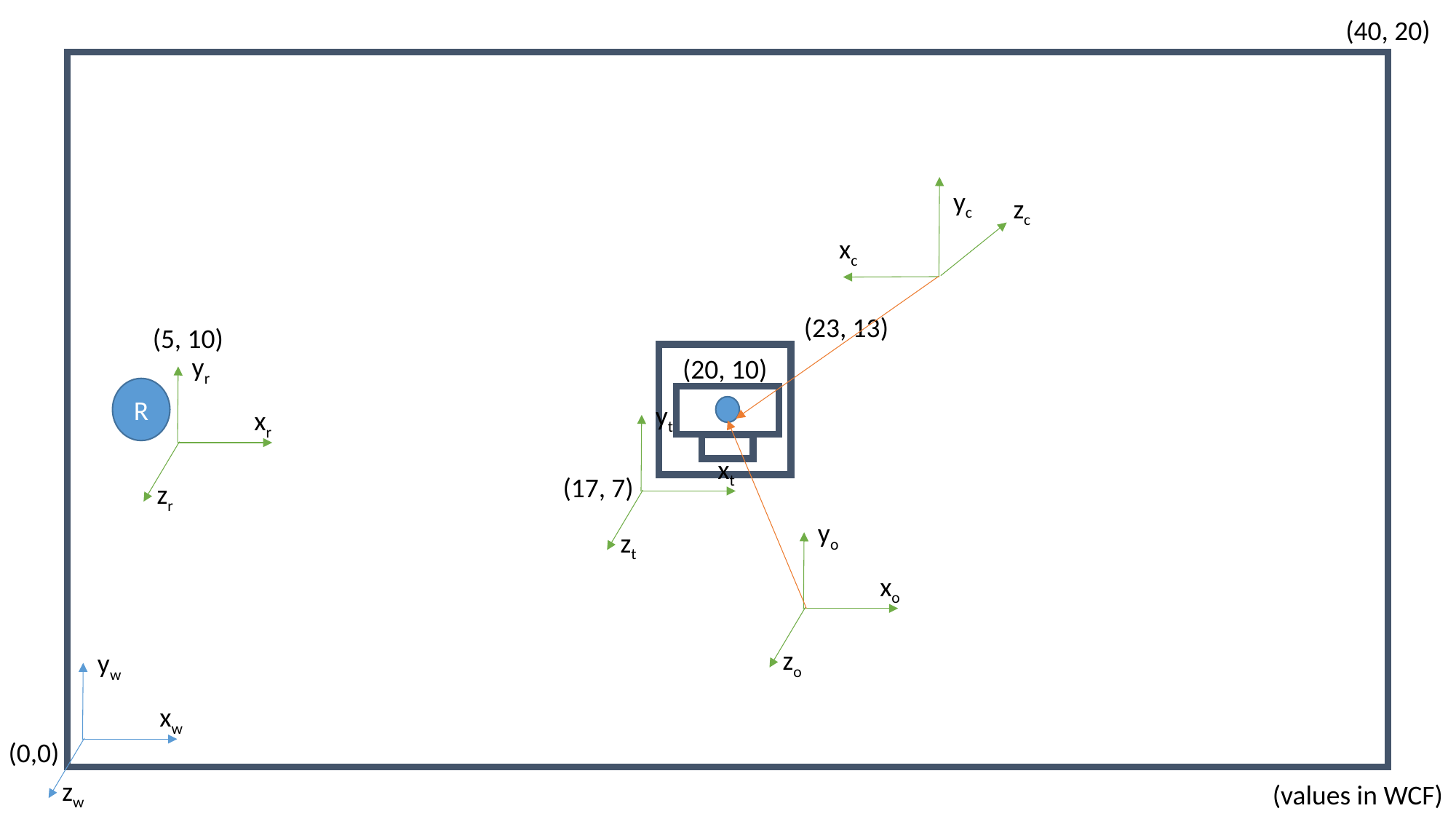

(40, 20)

yc
zc
xc
(23, 13)
(5, 10)
yr
xr
zr

(20, 10)

R
yt
xt
zt

(17, 7)
yo
xo
zo
yw
xw
zw
(0,0)
(values in WCF)